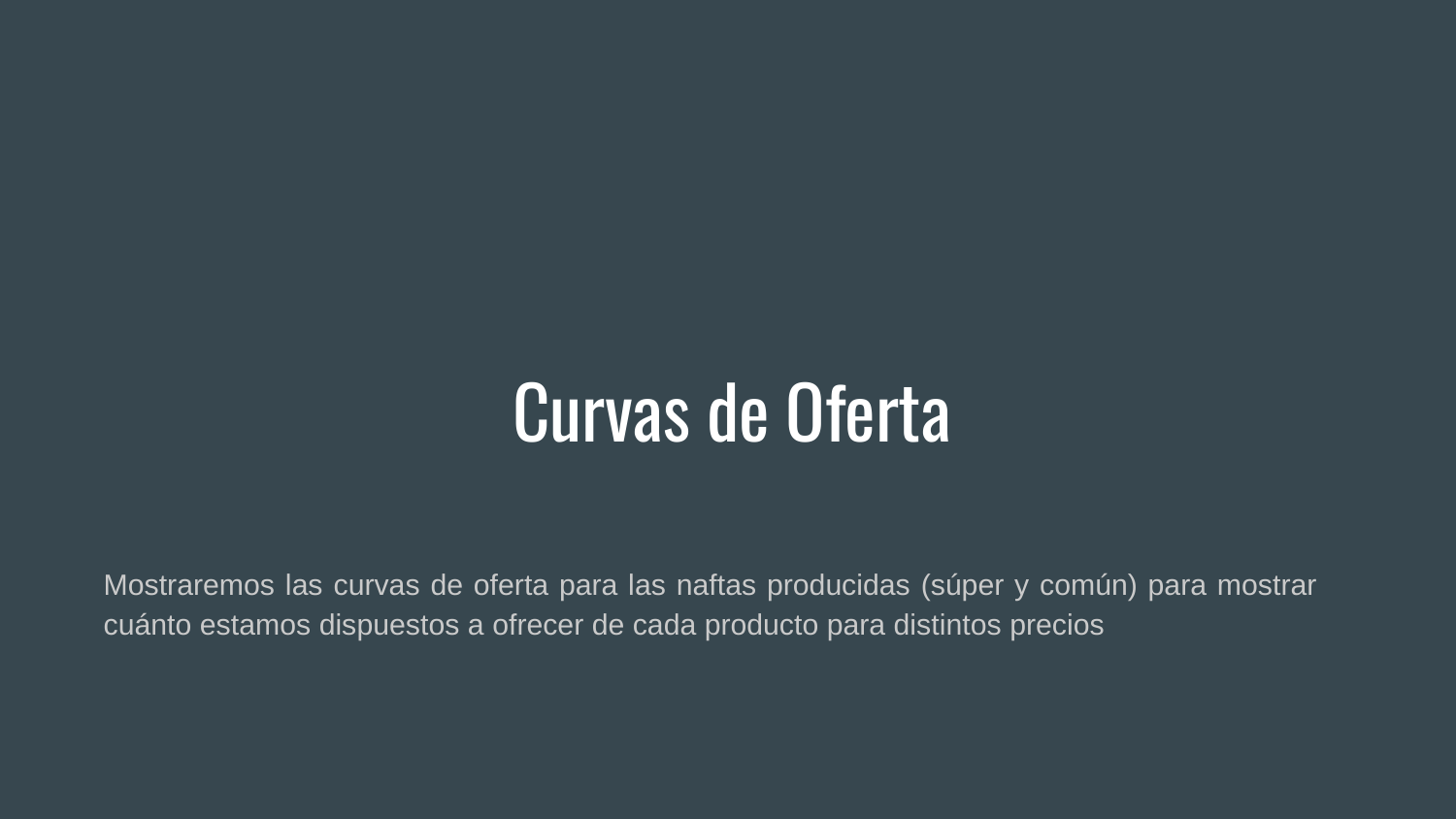

# Curvas de Oferta
Mostraremos las curvas de oferta para las naftas producidas (súper y común) para mostrar cuánto estamos dispuestos a ofrecer de cada producto para distintos precios